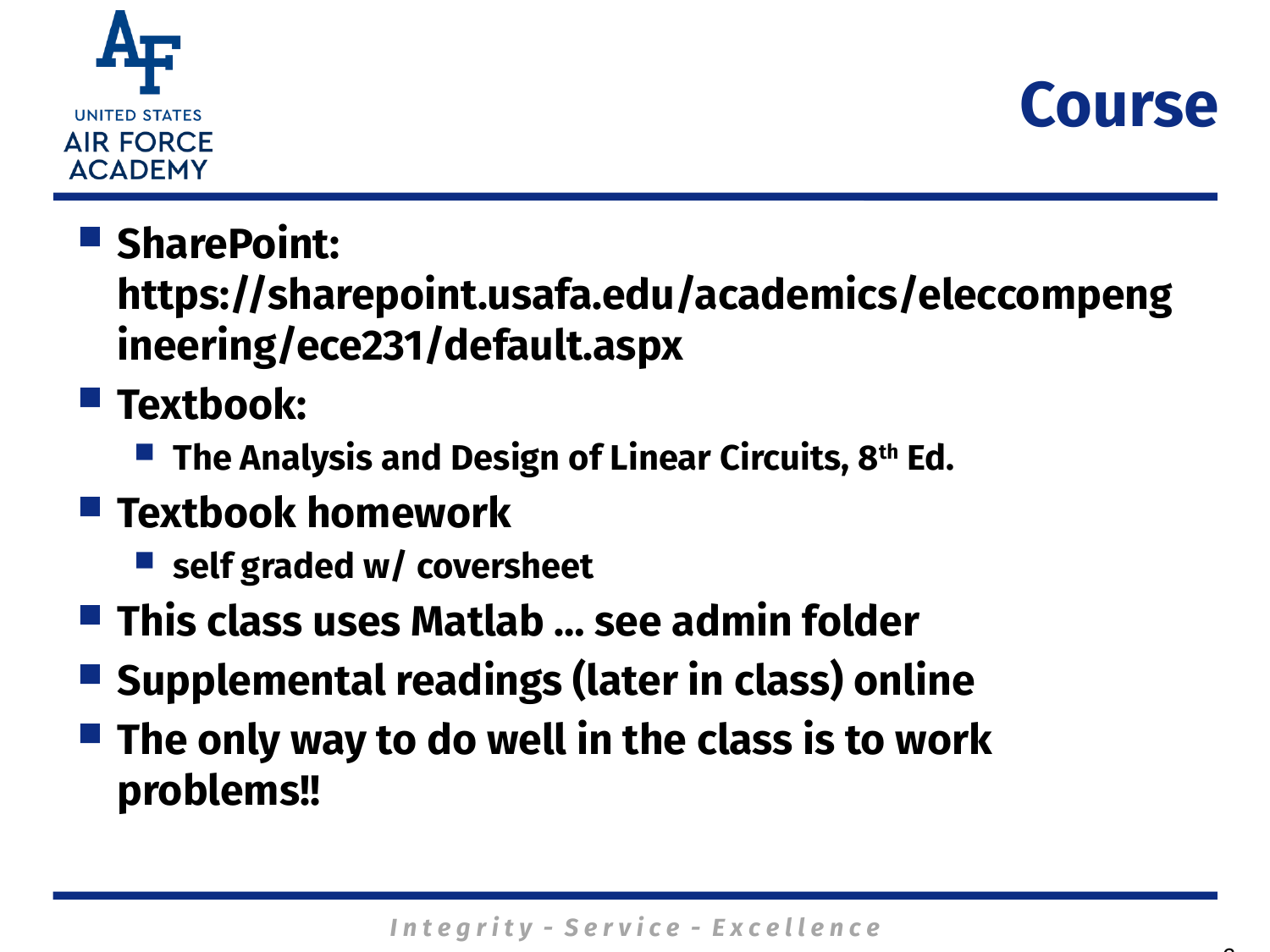

# Course
SharePoint: https://sharepoint.usafa.edu/academics/eleccompengineering/ece231/default.aspx
Textbook:
The Analysis and Design of Linear Circuits, 8th Ed.
Textbook homework
self graded w/ coversheet
This class uses Matlab … see admin folder
Supplemental readings (later in class) online
The only way to do well in the class is to work problems!!

6